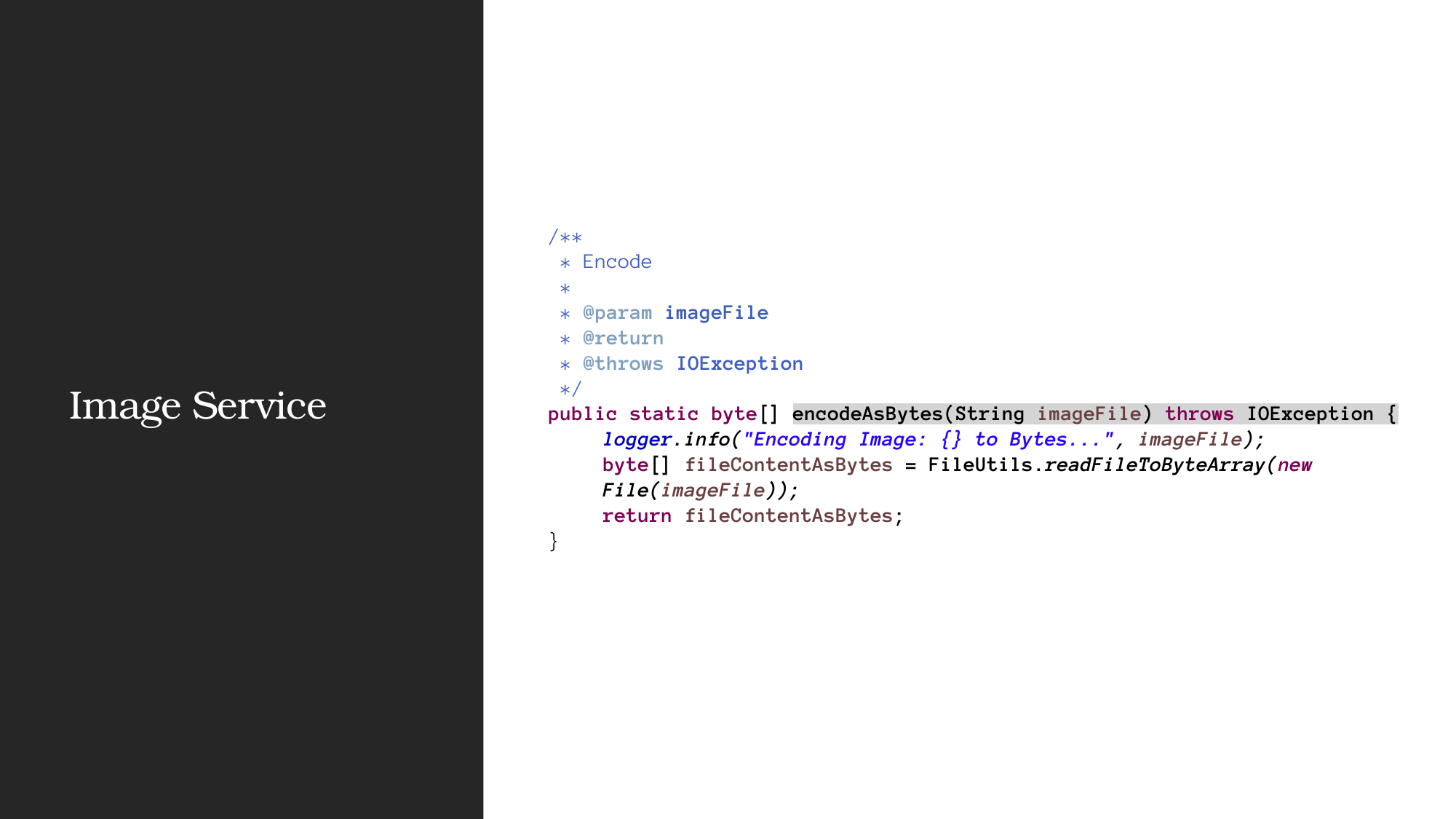

# Image Service
/**
 * Encode
 *
 * @param imageFile
 * @return
 * @throws IOException
 */
public static byte[] encodeAsBytes(String imageFile) throws IOException {
logger.info("Encoding Image: {} to Bytes...", imageFile);
byte[] fileContentAsBytes = FileUtils.readFileToByteArray(new File(imageFile));
return fileContentAsBytes;
}